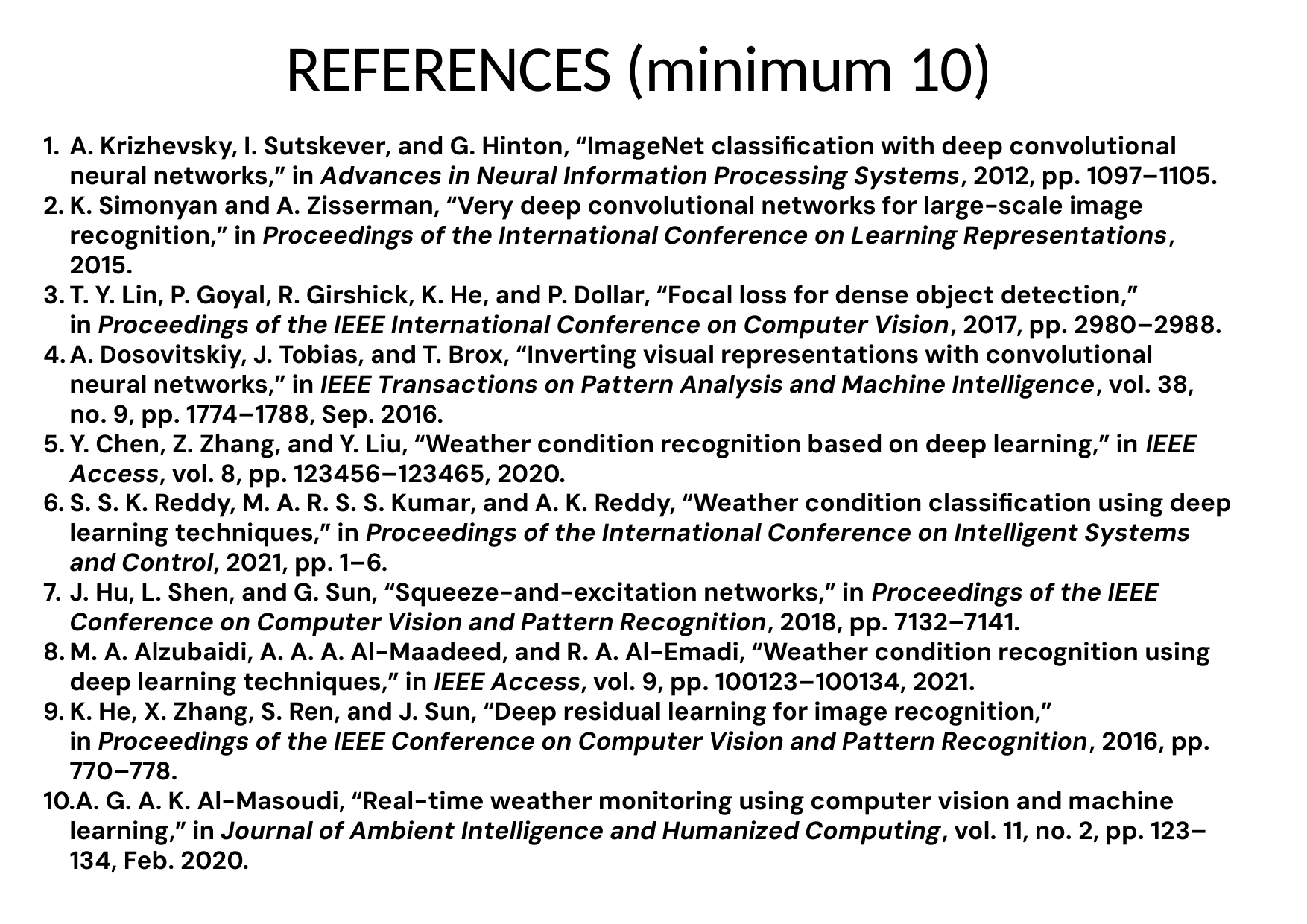

REFERENCES (minimum 10)
A. Krizhevsky, I. Sutskever, and G. Hinton, “ImageNet classification with deep convolutional neural networks,” in Advances in Neural Information Processing Systems, 2012, pp. 1097–1105.
K. Simonyan and A. Zisserman, “Very deep convolutional networks for large-scale image recognition,” in Proceedings of the International Conference on Learning Representations, 2015.
T. Y. Lin, P. Goyal, R. Girshick, K. He, and P. Dollar, “Focal loss for dense object detection,” in Proceedings of the IEEE International Conference on Computer Vision, 2017, pp. 2980–2988.
A. Dosovitskiy, J. Tobias, and T. Brox, “Inverting visual representations with convolutional neural networks,” in IEEE Transactions on Pattern Analysis and Machine Intelligence, vol. 38, no. 9, pp. 1774–1788, Sep. 2016.
Y. Chen, Z. Zhang, and Y. Liu, “Weather condition recognition based on deep learning,” in IEEE Access, vol. 8, pp. 123456–123465, 2020.
S. S. K. Reddy, M. A. R. S. S. Kumar, and A. K. Reddy, “Weather condition classification using deep learning techniques,” in Proceedings of the International Conference on Intelligent Systems and Control, 2021, pp. 1–6.
J. Hu, L. Shen, and G. Sun, “Squeeze-and-excitation networks,” in Proceedings of the IEEE Conference on Computer Vision and Pattern Recognition, 2018, pp. 7132–7141.
M. A. Alzubaidi, A. A. A. Al-Maadeed, and R. A. Al-Emadi, “Weather condition recognition using deep learning techniques,” in IEEE Access, vol. 9, pp. 100123–100134, 2021.
K. He, X. Zhang, S. Ren, and J. Sun, “Deep residual learning for image recognition,” in Proceedings of the IEEE Conference on Computer Vision and Pattern Recognition, 2016, pp. 770–778.
A. G. A. K. Al-Masoudi, “Real-time weather monitoring using computer vision and machine learning,” in Journal of Ambient Intelligence and Humanized Computing, vol. 11, no. 2, pp. 123–134, Feb. 2020.